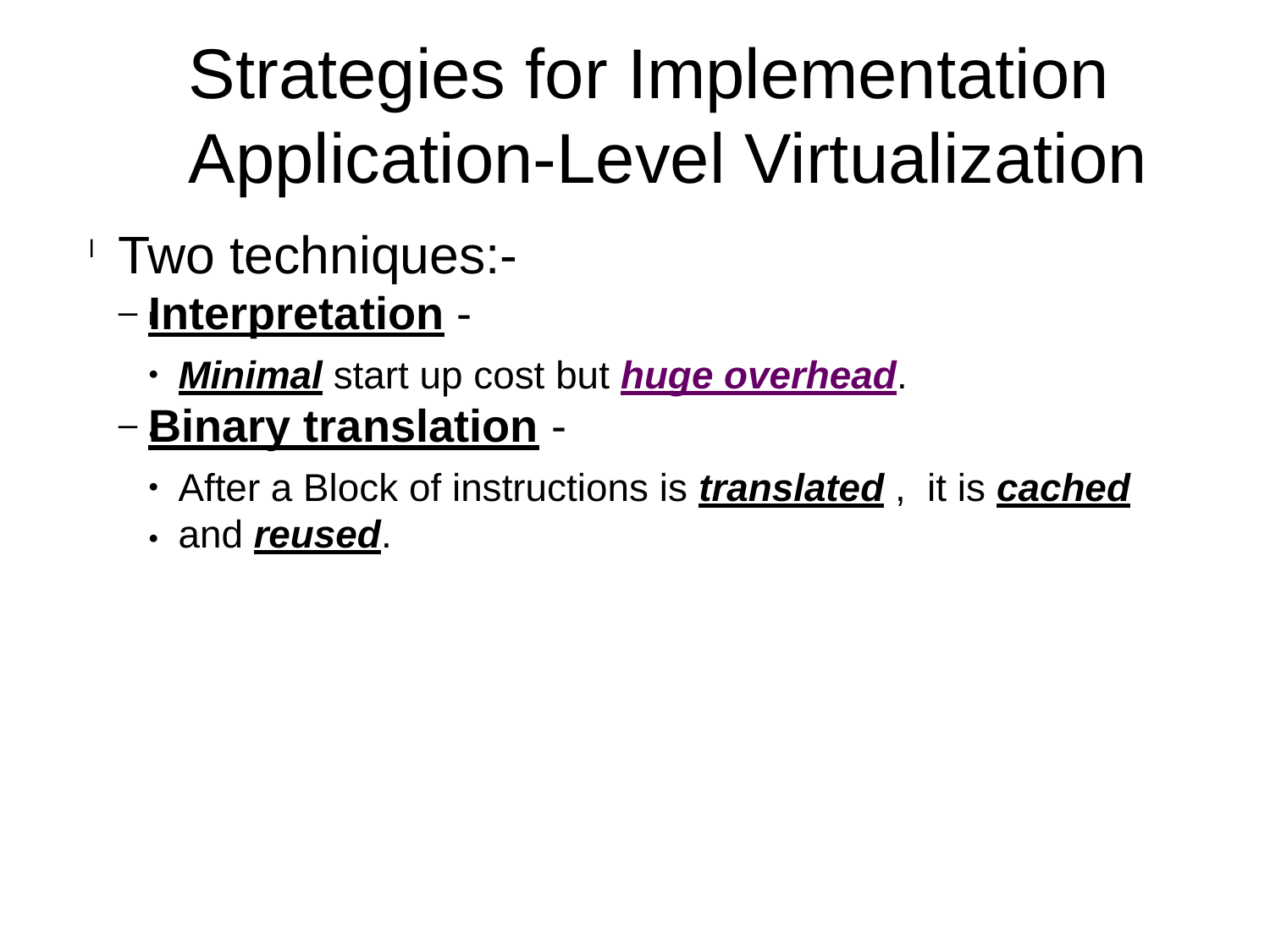

Strategies for Implementation  Application-Level Virtualization
Two techniques:-
Interpretation -
In this every source instruction is interpreted by an
emulator for executing native ISA instructions,
Minimal start up cost but huge overhead.
Binary translation -
In this every source insruction is converted to native
instructions with equivalent functions.
After a Block of instructions is translated ,  it is cached and reused.
Large overhead cost , but over time it is subject to
better performance.